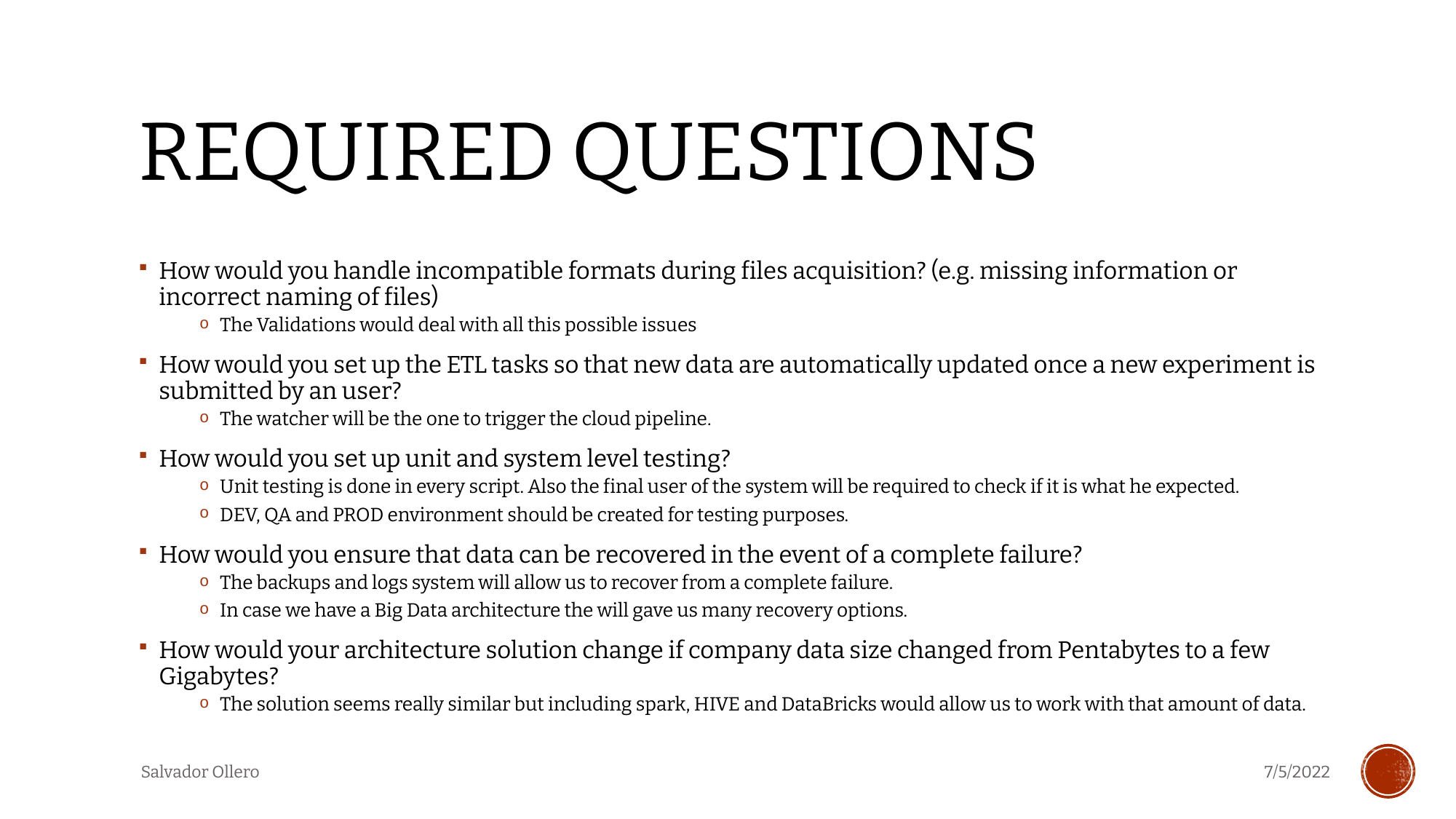

# Required Questions
How would you handle incompatible formats during files acquisition? (e.g. missing information or incorrect naming of files)
The Validations would deal with all this possible issues
How would you set up the ETL tasks so that new data are automatically updated once a new experiment is submitted by an user?
The watcher will be the one to trigger the cloud pipeline.
How would you set up unit and system level testing?
Unit testing is done in every script. Also the final user of the system will be required to check if it is what he expected.
DEV, QA and PROD environment should be created for testing purposes.
How would you ensure that data can be recovered in the event of a complete failure?
The backups and logs system will allow us to recover from a complete failure.
In case we have a Big Data architecture the will gave us many recovery options.
How would your architecture solution change if company data size changed from Pentabytes to a few Gigabytes?
The solution seems really similar but including spark, HIVE and DataBricks would allow us to work with that amount of data.

Salvador Ollero
7/5/2022